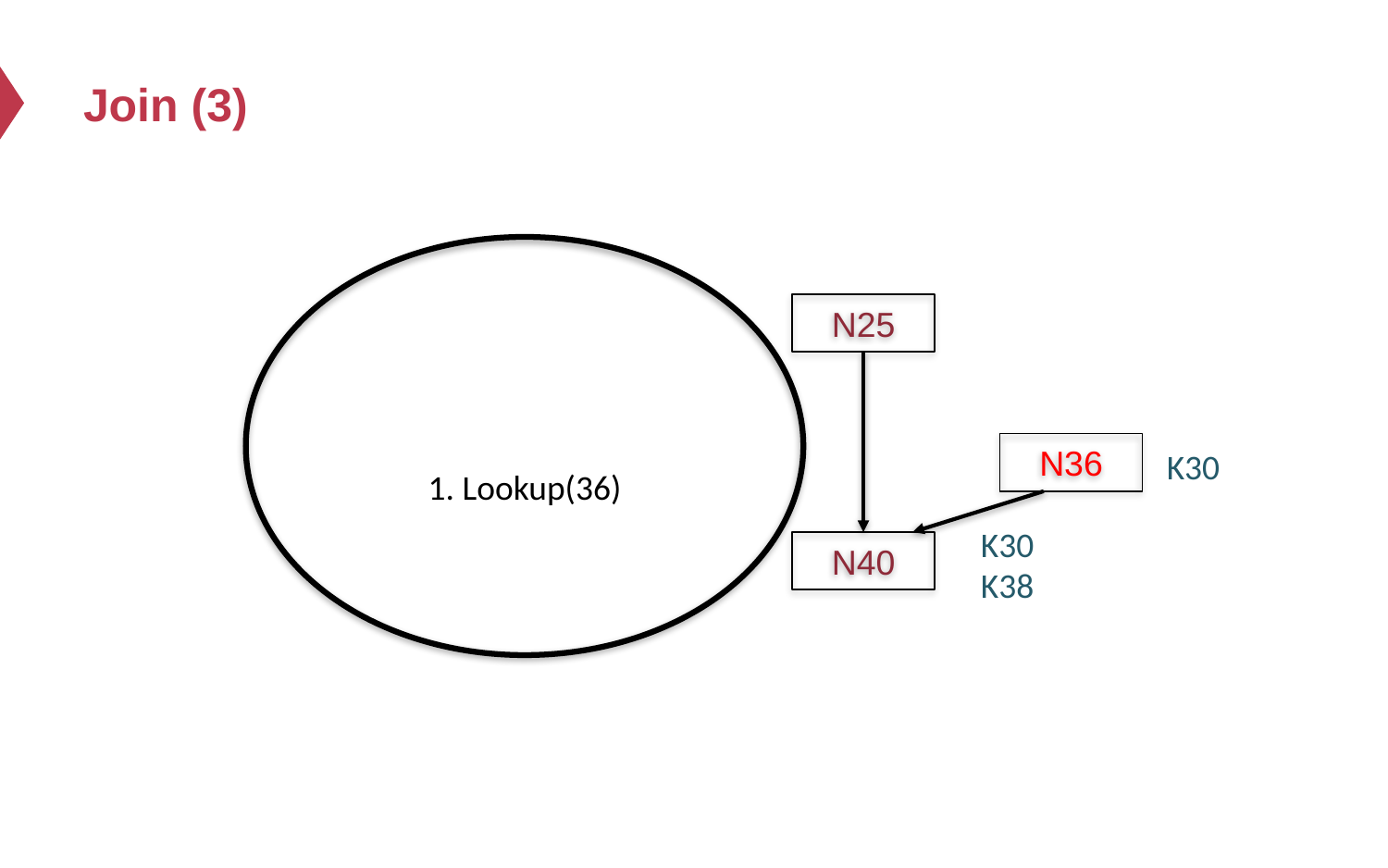

# Join (3)

N25
N36
K30
1. Lookup(36)
K30
N40
K38
27